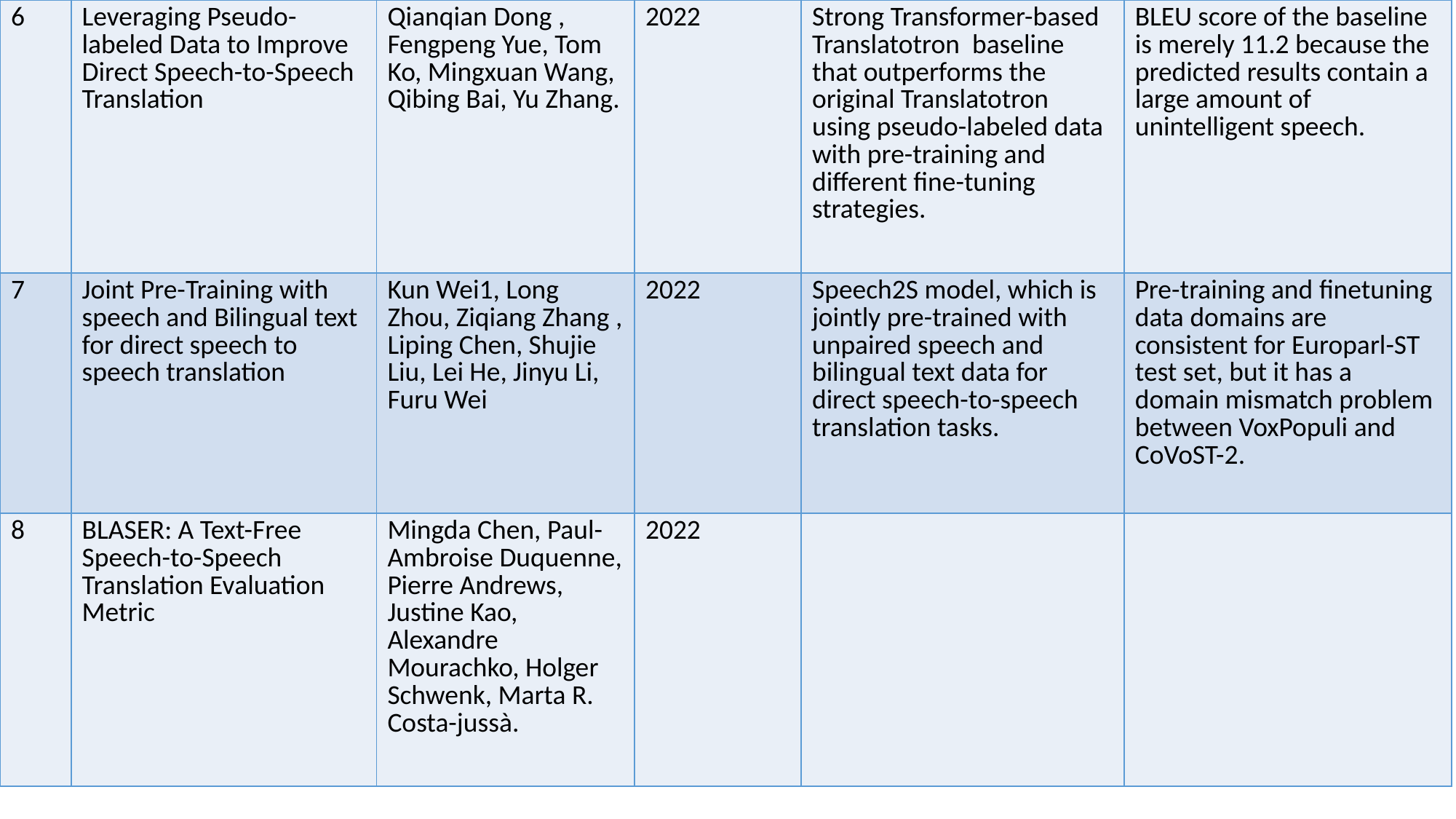

| 6 | Leveraging Pseudo-labeled Data to Improve Direct Speech-to-Speech Translation | Qianqian Dong , Fengpeng Yue, Tom Ko, Mingxuan Wang, Qibing Bai, Yu Zhang. | 2022 | Strong Transformer-based Translatotron baseline that outperforms the original Translatotron using pseudo-labeled data with pre-training and different fine-tuning strategies. | BLEU score of the baseline is merely 11.2 because the predicted results contain a large amount of unintelligent speech. |
| --- | --- | --- | --- | --- | --- |
| 7 | Joint Pre-Training with speech and Bilingual text for direct speech to speech translation | Kun Wei1, Long Zhou, Ziqiang Zhang , Liping Chen, Shujie Liu, Lei He, Jinyu Li, Furu Wei | 2022 | Speech2S model, which is jointly pre-trained with unpaired speech and bilingual text data for direct speech-to-speech translation tasks. | Pre-training and finetuning data domains are consistent for Europarl-ST test set, but it has a domain mismatch problem between VoxPopuli and CoVoST-2. |
| 8 | BLASER: A Text-Free Speech-to-Speech Translation Evaluation Metric | Mingda Chen, Paul-Ambroise Duquenne, Pierre Andrews, Justine Kao, Alexandre Mourachko, Holger Schwenk, Marta R. Costa-jussà. | 2022 |  |  |
# -